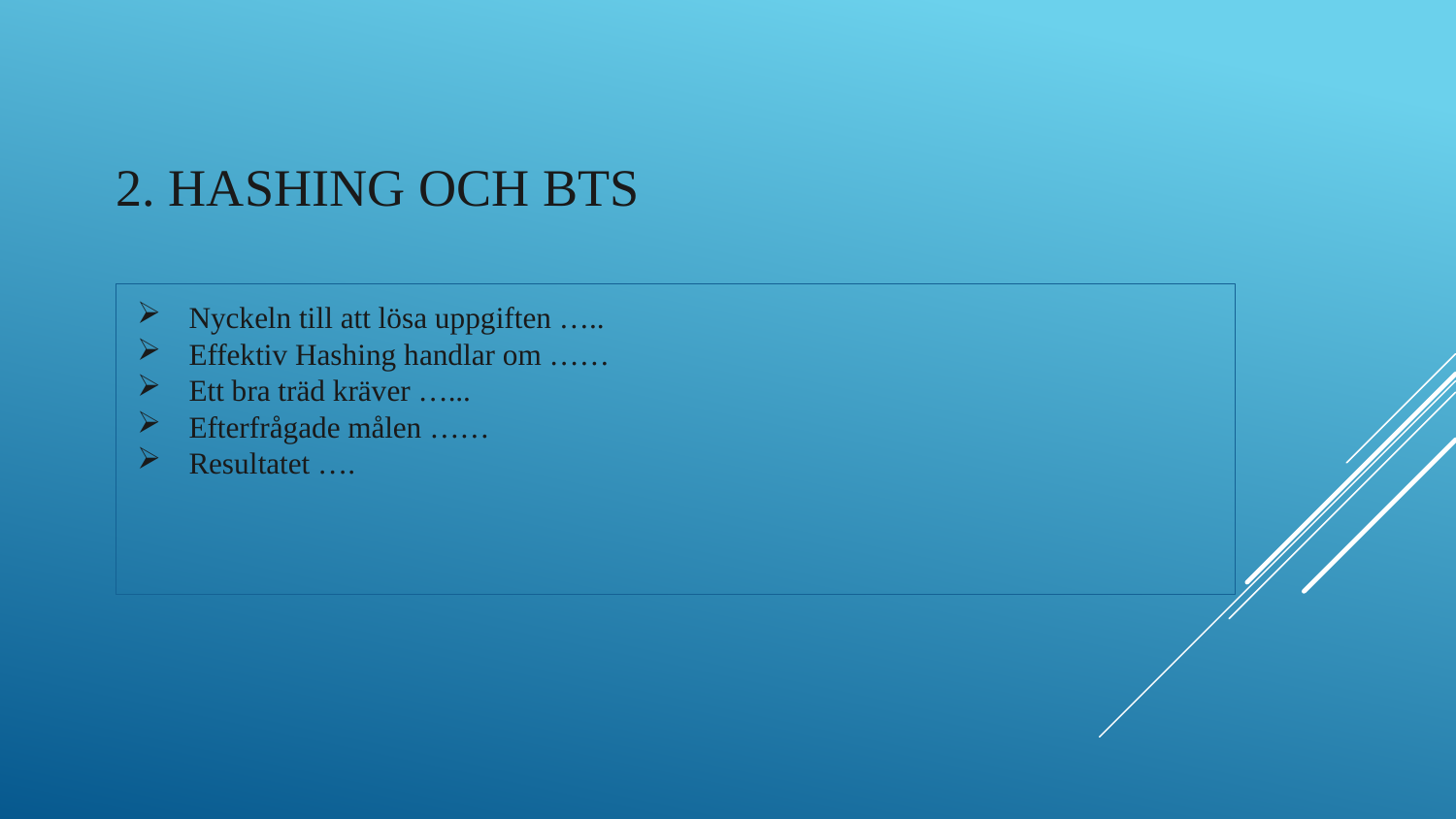

# 2. Hashing och BTS
Nyckeln till att lösa uppgiften …..
Effektiv Hashing handlar om ……
Ett bra träd kräver …...
Efterfrågade målen ……
Resultatet ….